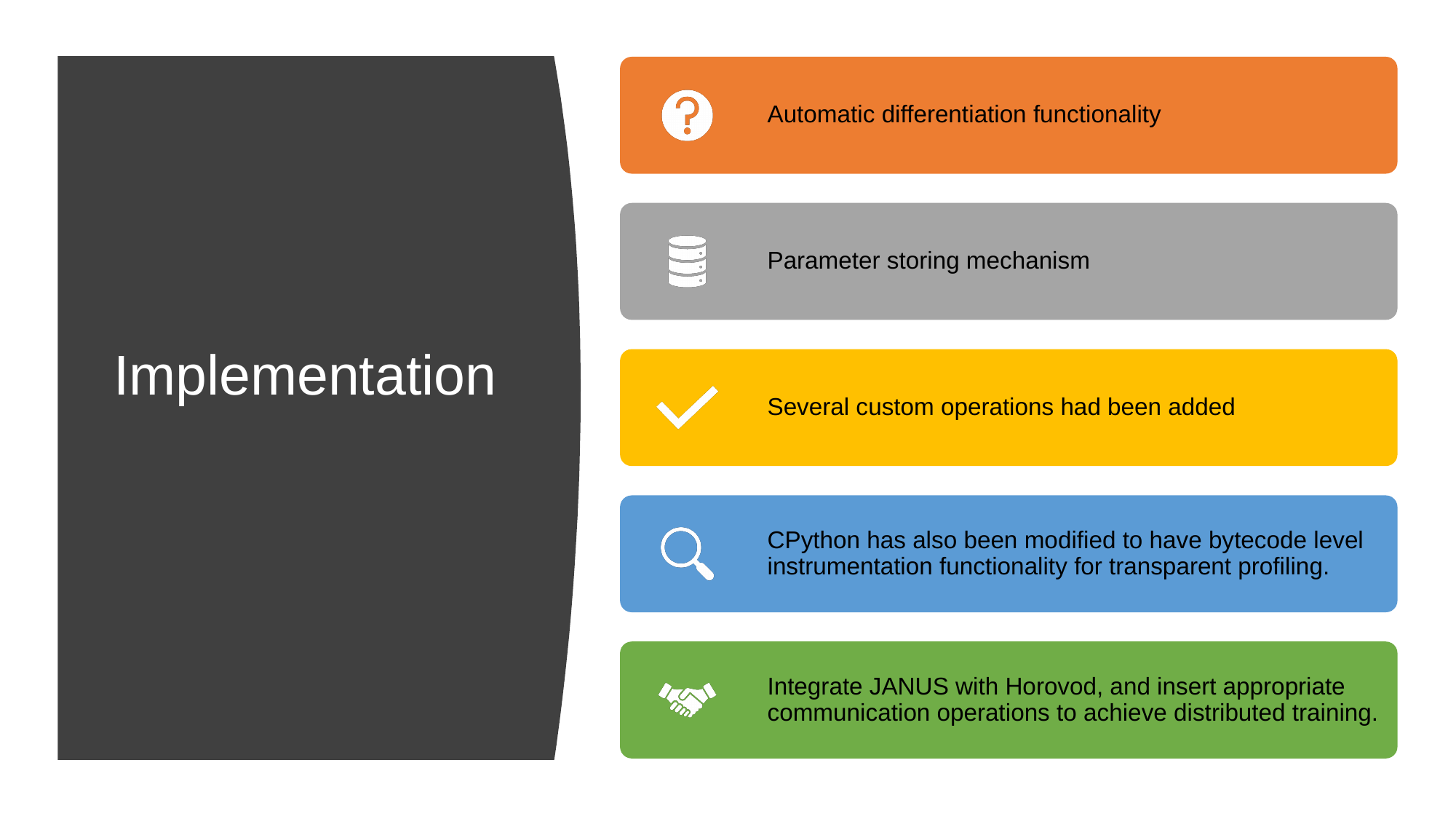

Automatic differentiation functionality
Parameter storing mechanism
Several custom operations had been added
CPython has also been modified to have bytecode level instrumentation functionality for transparent profiling.
Integrate JANUS with Horovod, and insert appropriate communication operations to achieve distributed training.

# Implementation